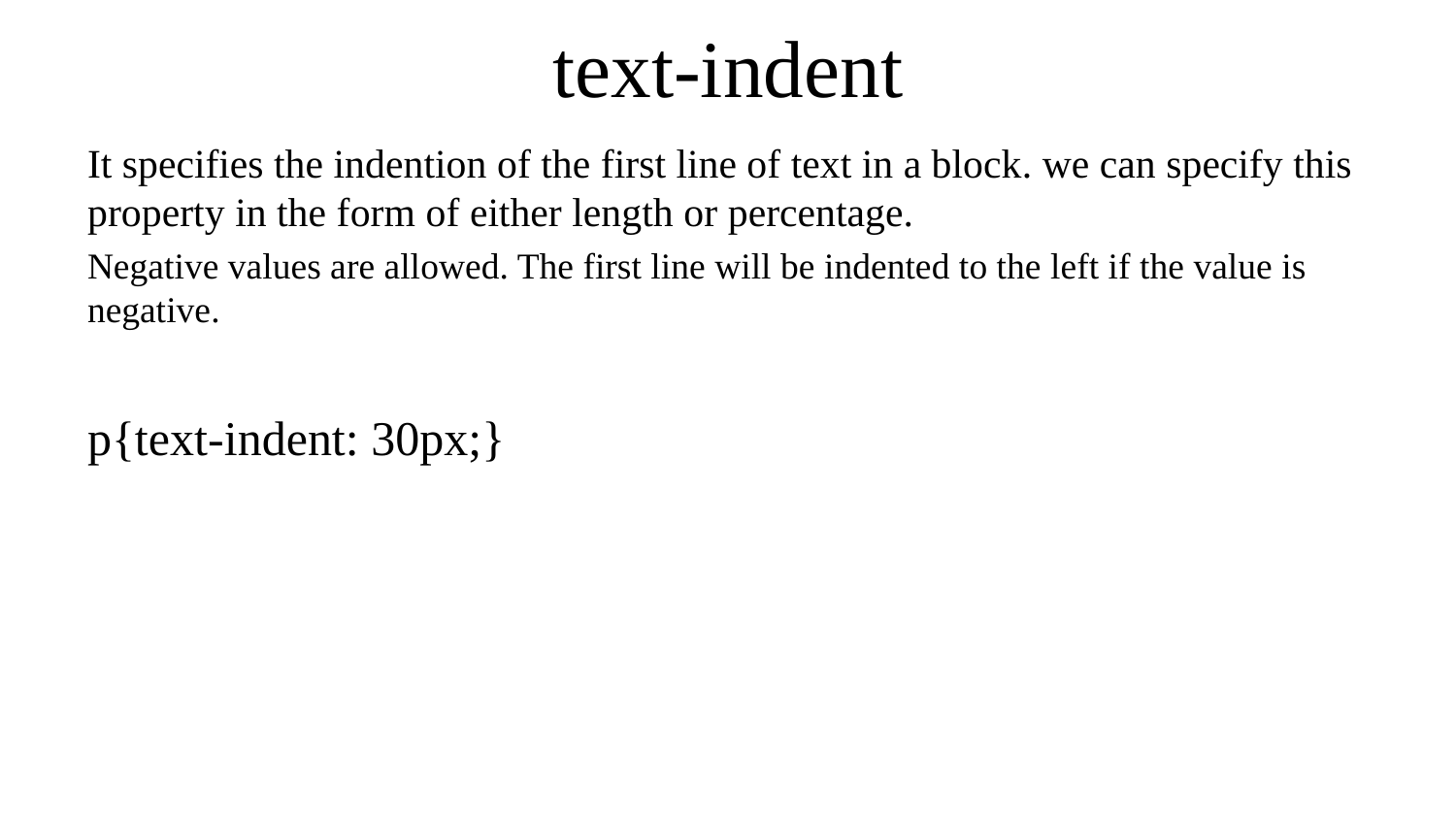

# text-indent
It specifies the indention of the first line of text in a block. we can specify this property in the form of either length or percentage.
Negative values are allowed. The first line will be indented to the left if the value is negative.

p{text-indent: 30px;}